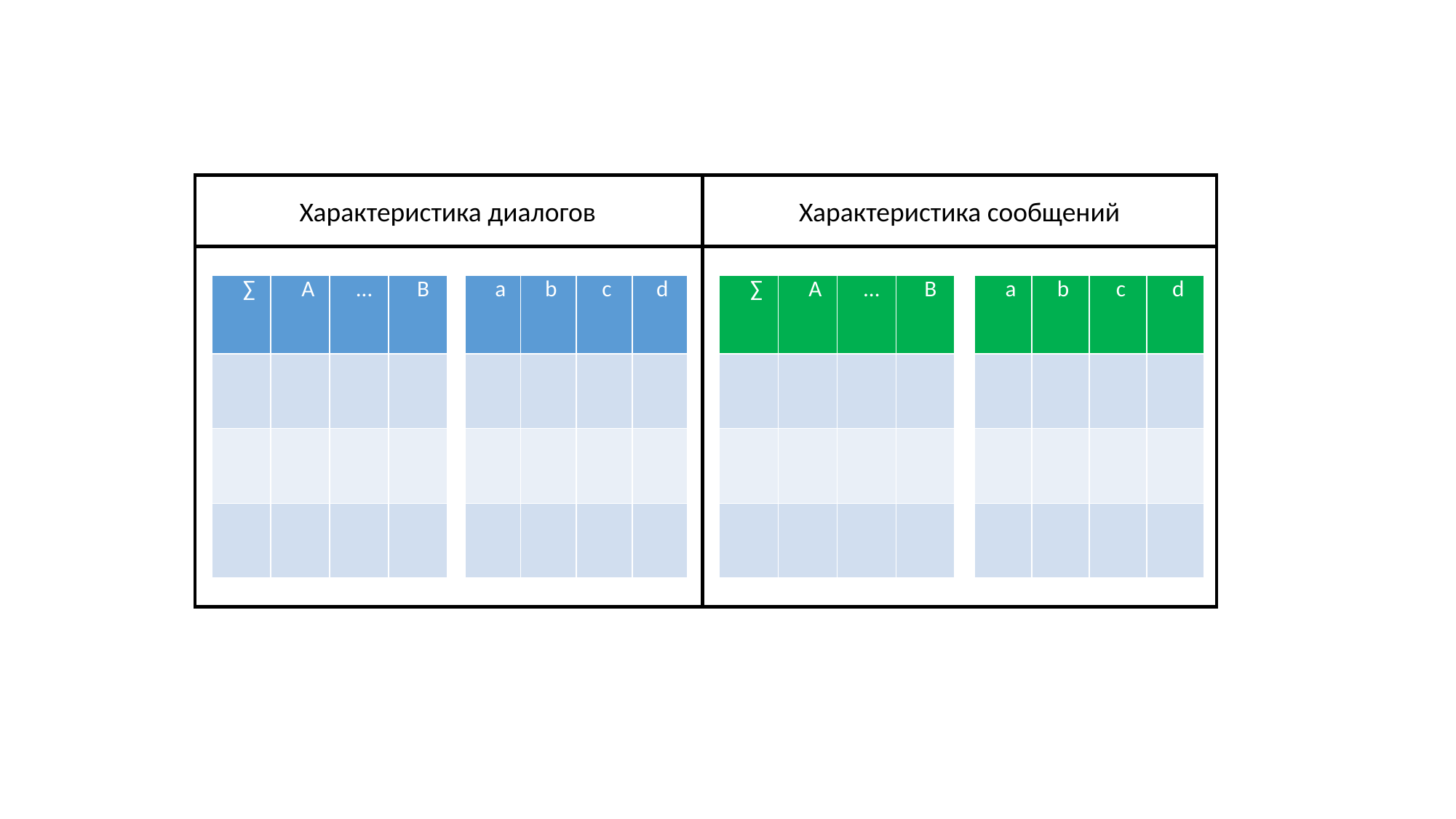

Характеристика диалогов
Характеристика сообщений
| ∑ | A | … | B |
| --- | --- | --- | --- |
|  |  |  |  |
|  |  |  |  |
|  |  |  |  |
| a | b | c | d |
| --- | --- | --- | --- |
|  |  |  |  |
|  |  |  |  |
|  |  |  |  |
| ∑ | A | … | B |
| --- | --- | --- | --- |
|  |  |  |  |
|  |  |  |  |
|  |  |  |  |
| a | b | c | d |
| --- | --- | --- | --- |
|  |  |  |  |
|  |  |  |  |
|  |  |  |  |